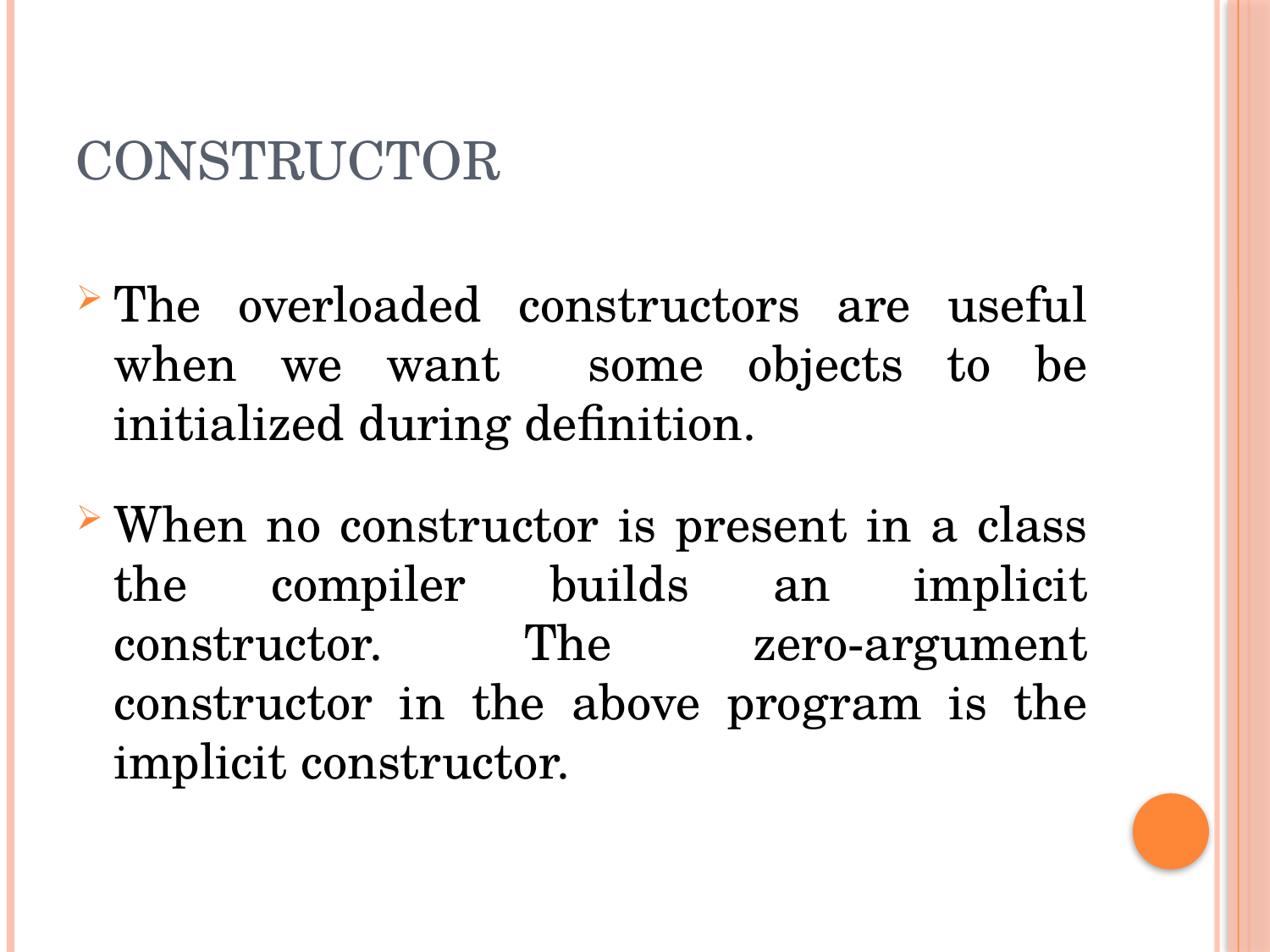

# Constructor

The overloaded constructors are useful when we want  some objects to be initialized during definition.

When no constructor is present in a class the compiler builds an implicit constructor. The zero-argument constructor in the above program is the implicit constructor.